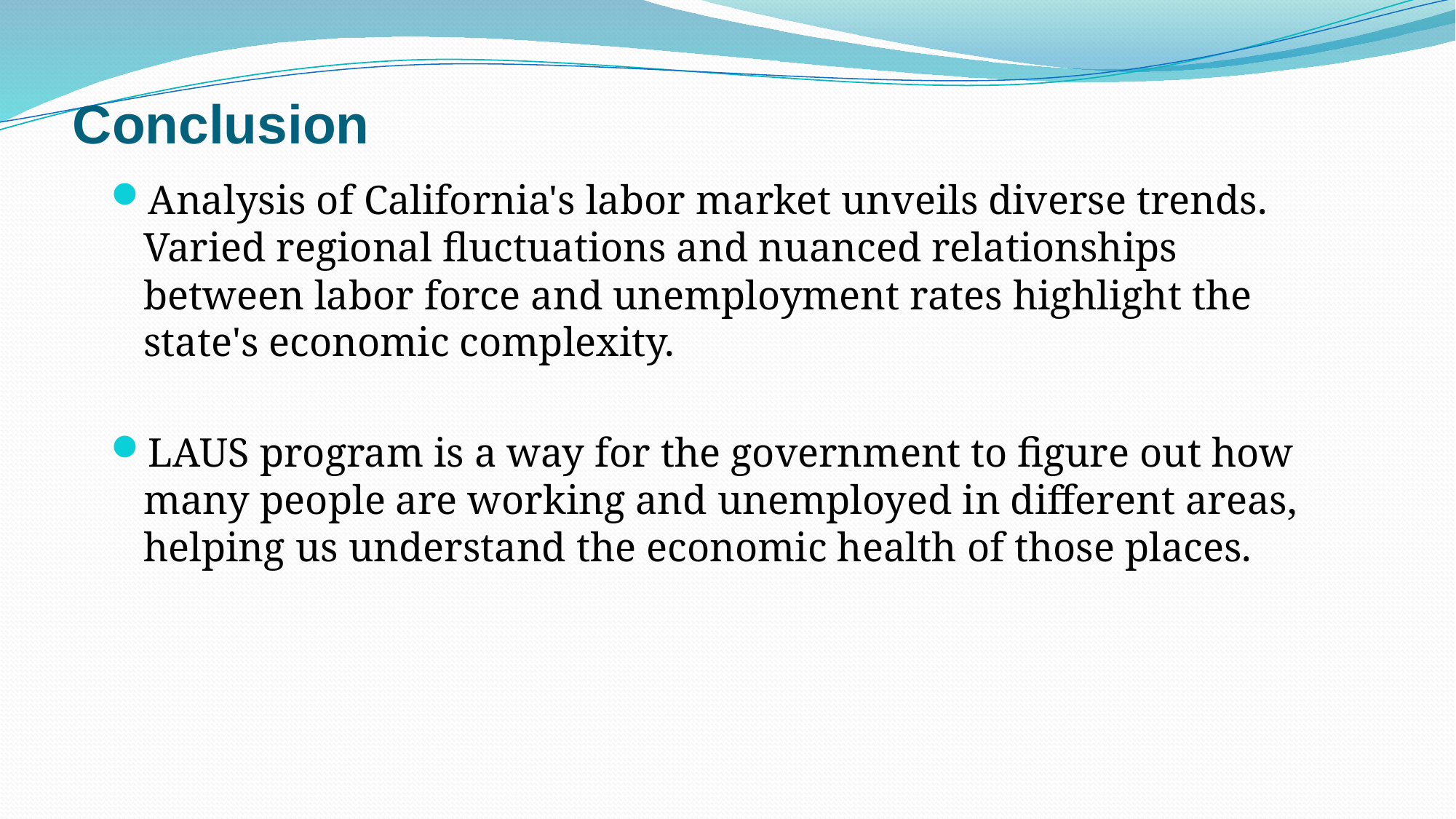

# Conclusion

Analysis of California's labor market unveils diverse trends. Varied regional fluctuations and nuanced relationships between labor force and unemployment rates highlight the state's economic complexity.

LAUS program is a way for the government to figure out how many people are working and unemployed in different areas, helping us understand the economic health of those places.